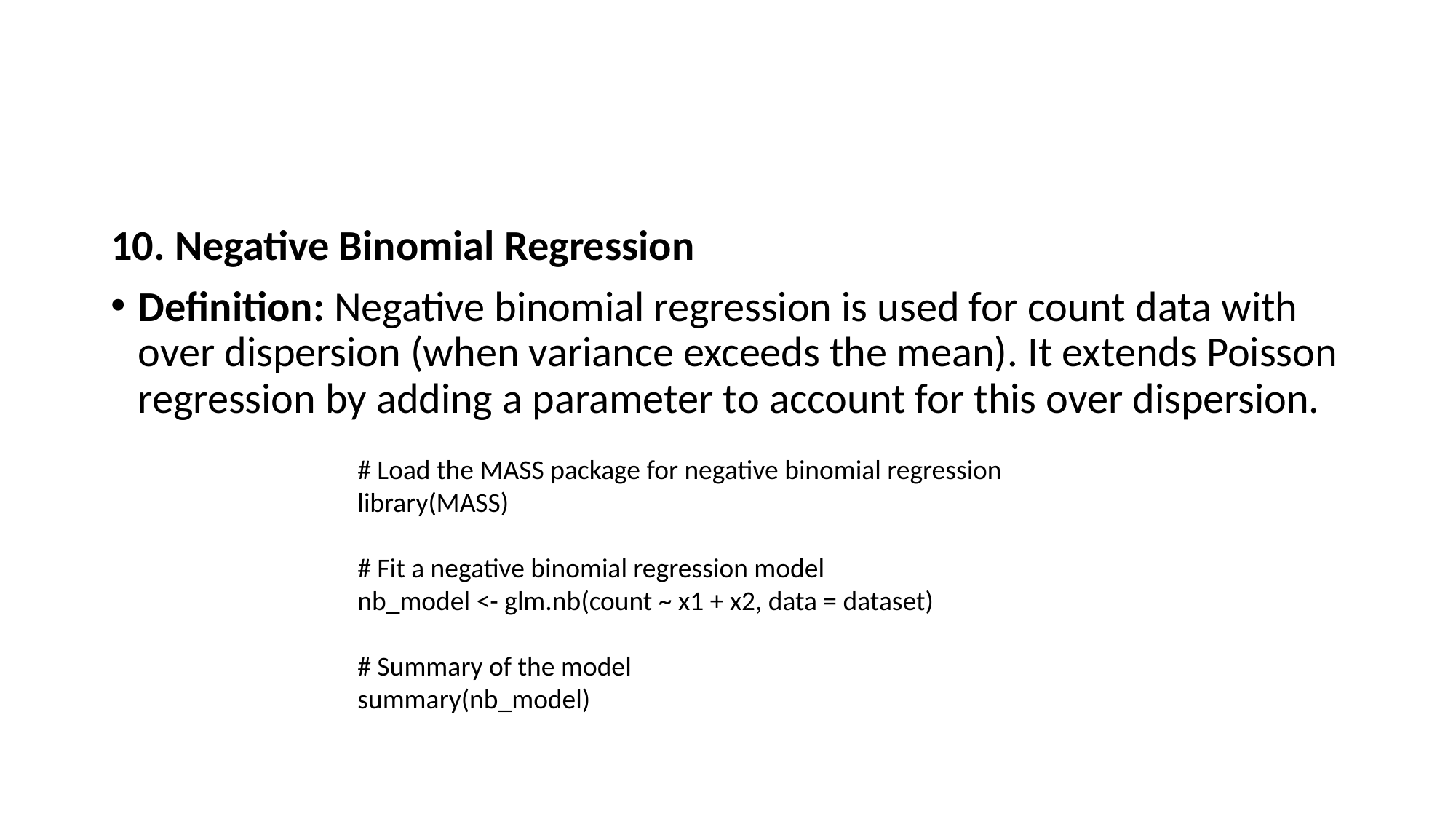

#
10. Negative Binomial Regression
Definition: Negative binomial regression is used for count data with over dispersion (when variance exceeds the mean). It extends Poisson regression by adding a parameter to account for this over dispersion.

# Load the MASS package for negative binomial regression
library(MASS)

# Fit a negative binomial regression model
nb_model <- glm.nb(count ~ x1 + x2, data = dataset)

# Summary of the model
summary(nb_model)